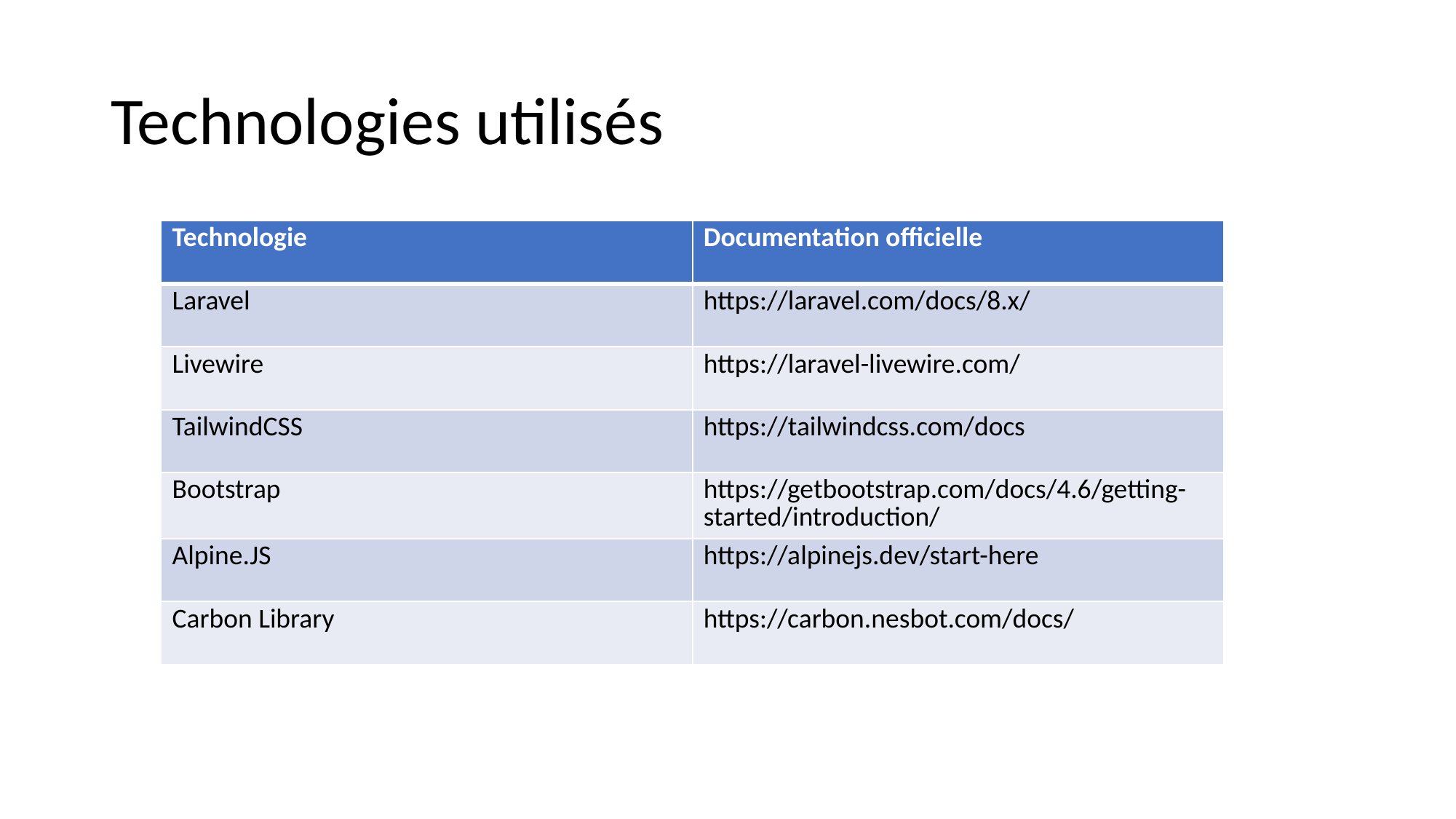

# Technologies utilisés
| Technologie | Documentation officielle |
| --- | --- |
| Laravel | https://laravel.com/docs/8.x/ |
| Livewire | https://laravel-livewire.com/ |
| TailwindCSS | https://tailwindcss.com/docs |
| Bootstrap | https://getbootstrap.com/docs/4.6/getting-started/introduction/ |
| Alpine.JS | https://alpinejs.dev/start-here |
| Carbon Library | https://carbon.nesbot.com/docs/ |